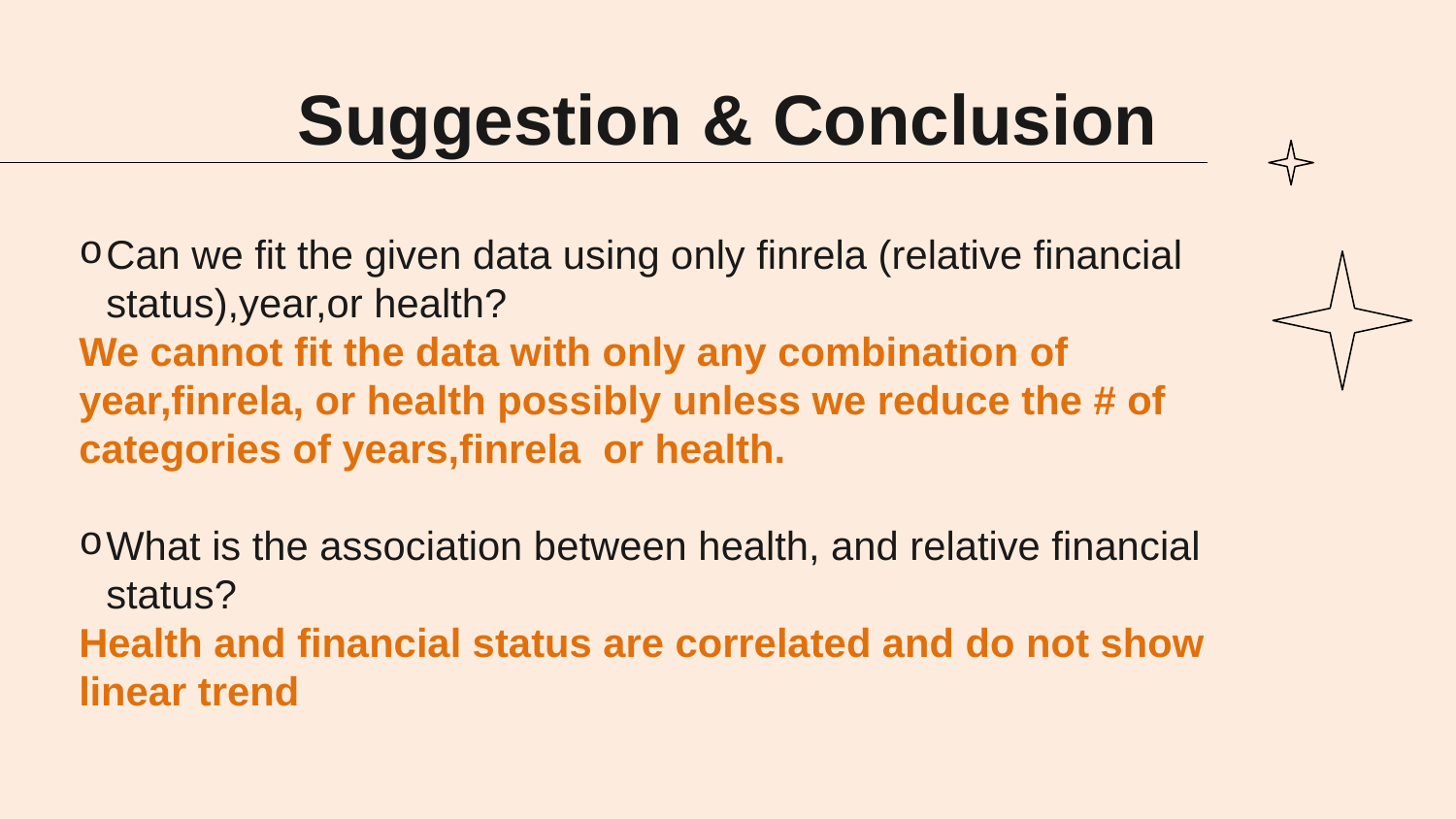

Suggestion & Conclusion

Can we fit the given data using only finrela (relative financial status),year,or health?
We cannot fit the data with only any combination of year,finrela, or health possibly unless we reduce the # of categories of years,finrela  or health.

What is the association between health, and relative financial status?
Health and financial status are correlated and do not show linear trend